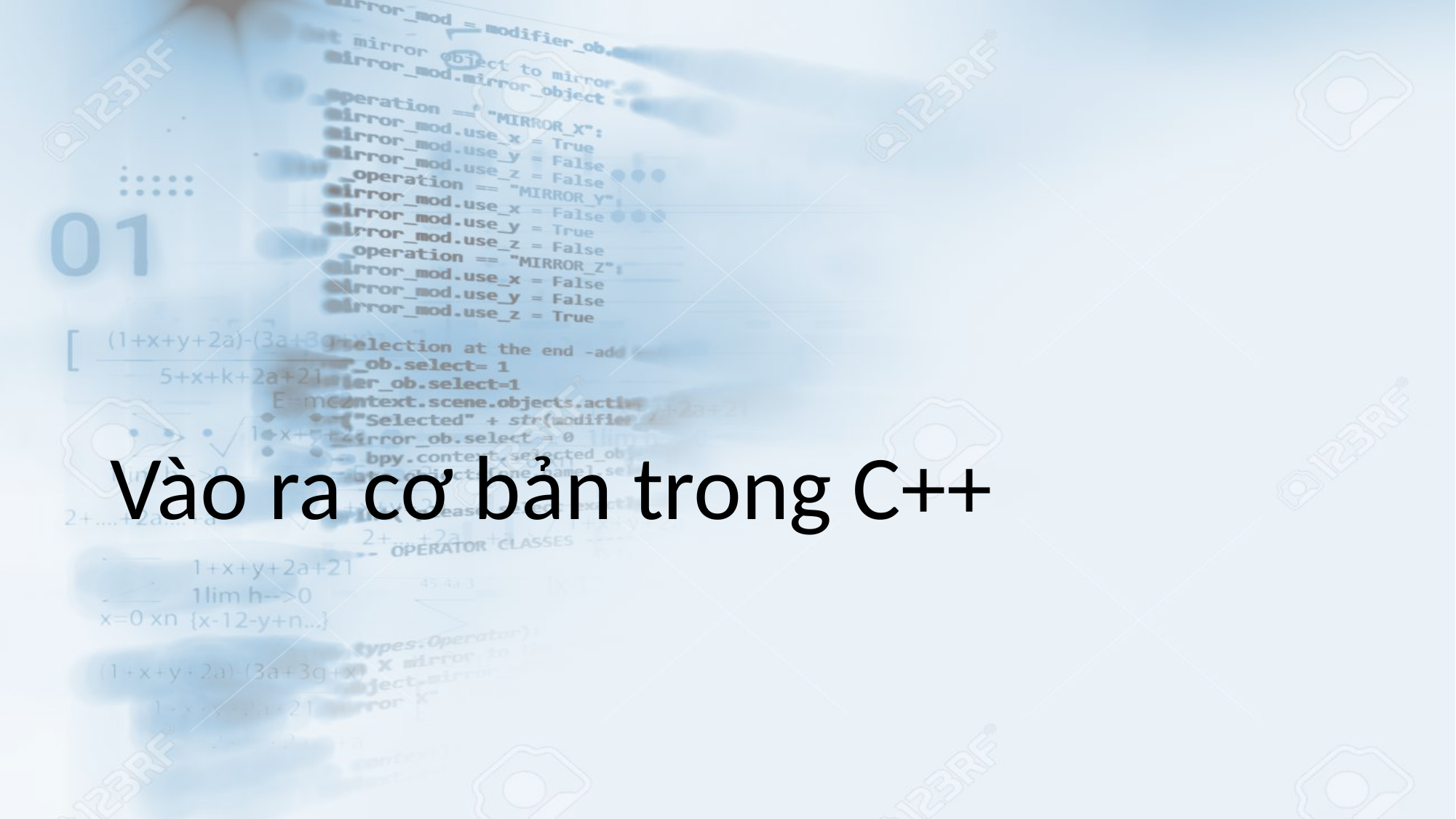

# Vào ra cơ bản trong C++